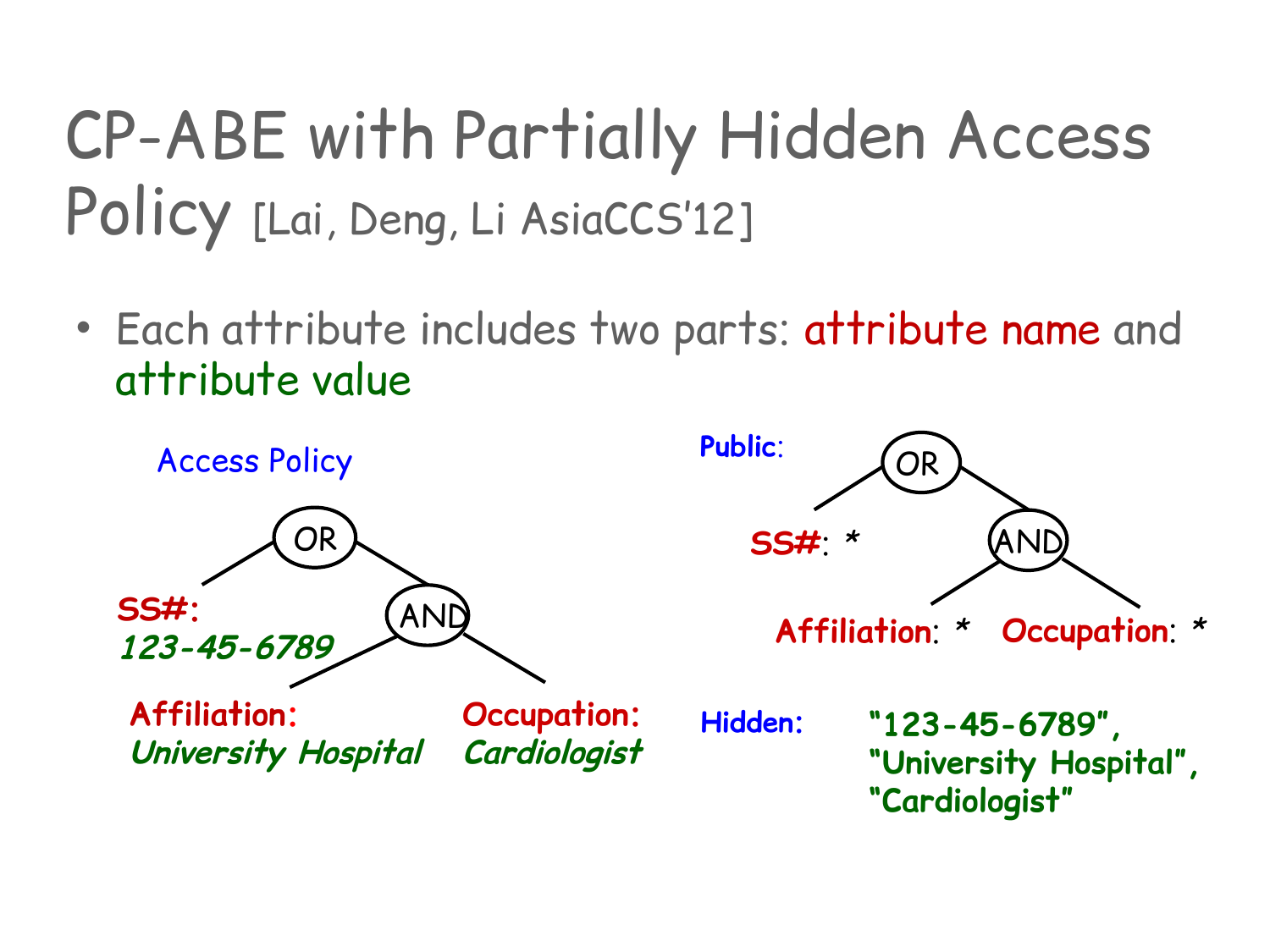

# CP-ABE with Partially Hidden Access Policy [Lai, Deng, Li AsiaCCS’12]
Each attribute includes two parts: attribute name and attribute value
Public:

OR

 AND

Occupation: *
Affiliation: *
SS#: *
Access Policy

OR

SS#:
123-45-6789

 AND

Affiliation: University Hospital
Occupation: Cardiologist
Hidden:
“123-45-6789”,
“University Hospital”, “Cardiologist”